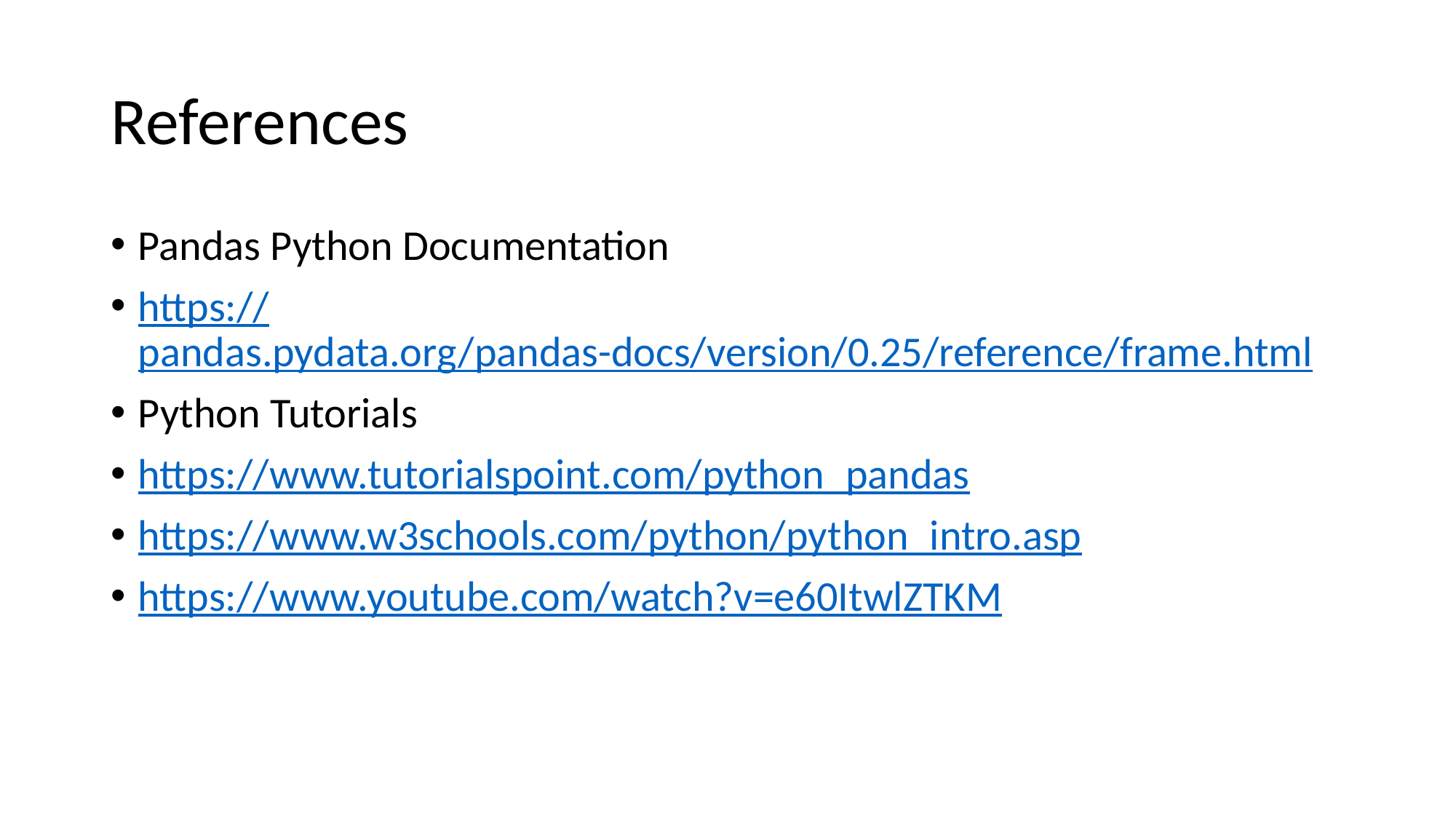

# References
Pandas Python Documentation
https://pandas.pydata.org/pandas-docs/version/0.25/reference/frame.html
Python Tutorials
https://www.tutorialspoint.com/python_pandas
https://www.w3schools.com/python/python_intro.asp
https://www.youtube.com/watch?v=e60ItwlZTKM